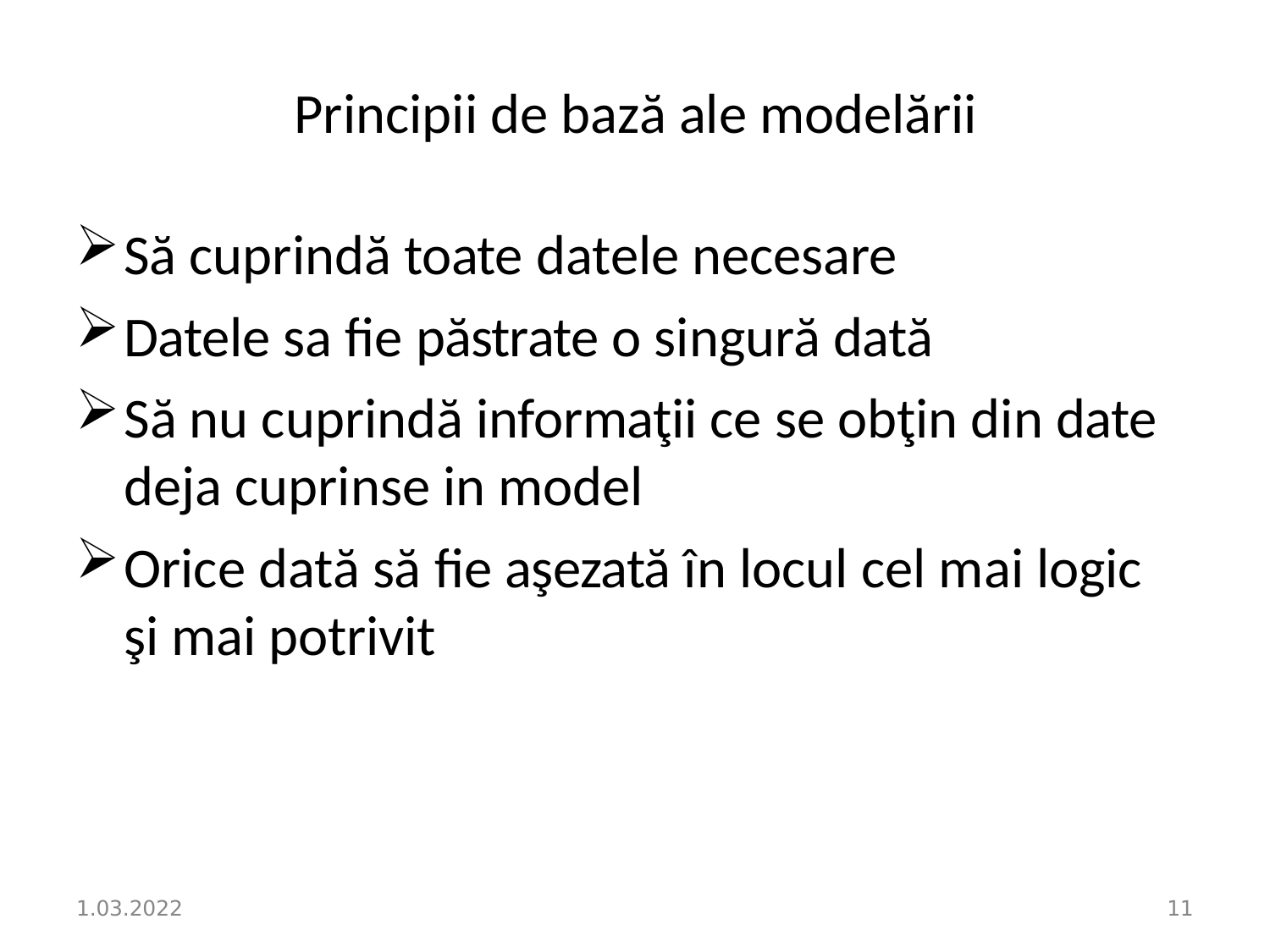

Principii de bază ale modelării

Să cuprindă toate datele necesare
Datele sa fie păstrate o singură dată
Să nu cuprindă informaţii ce se obţin din date deja cuprinse in model
Orice dată să fie aşezată în locul cel mai logic şi mai potrivit
1.03.2022
11